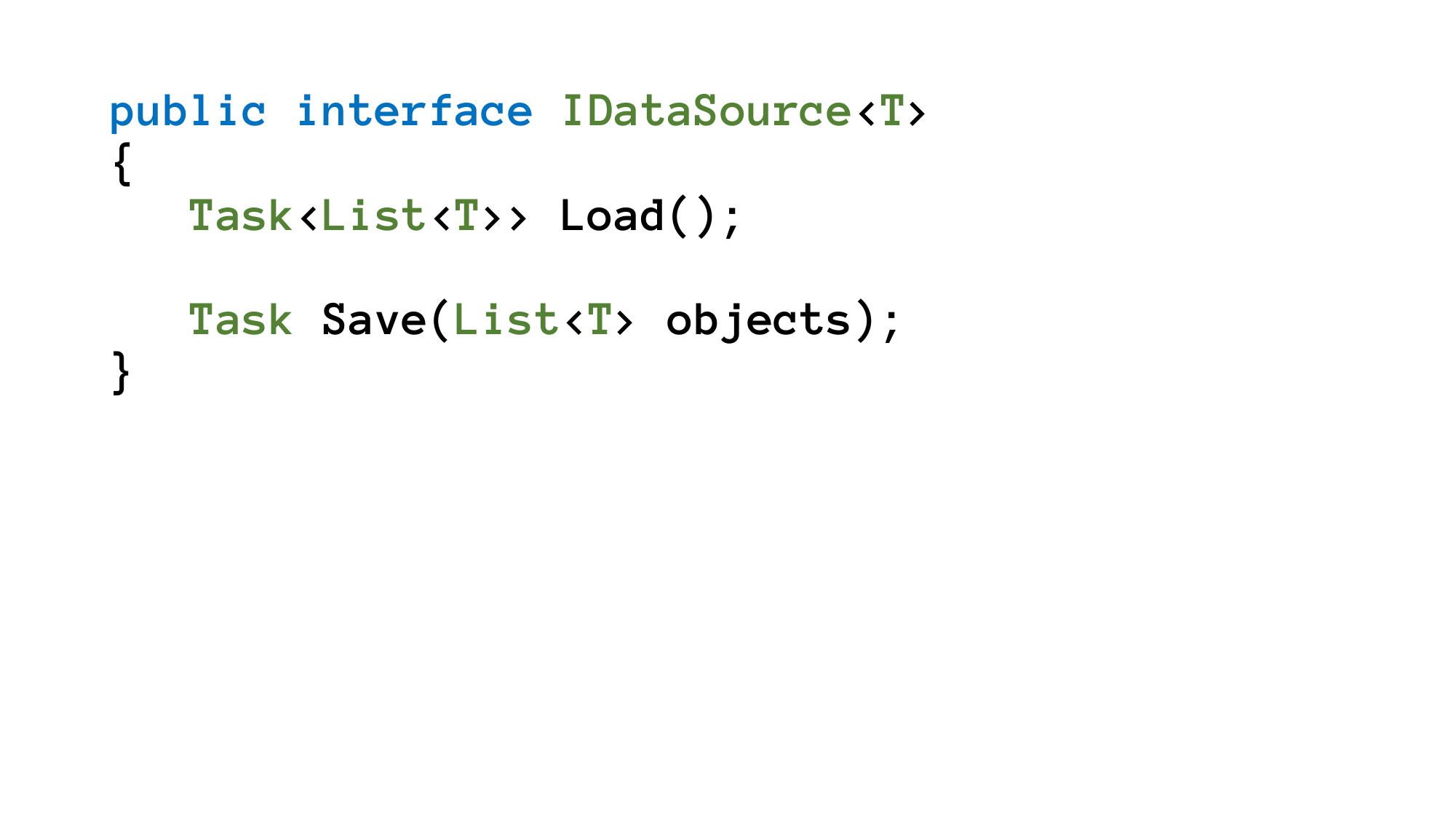

public interface IDataSource<T>
{
   Task<List<T>> Load();

   Task Save(List<T> objects);
}